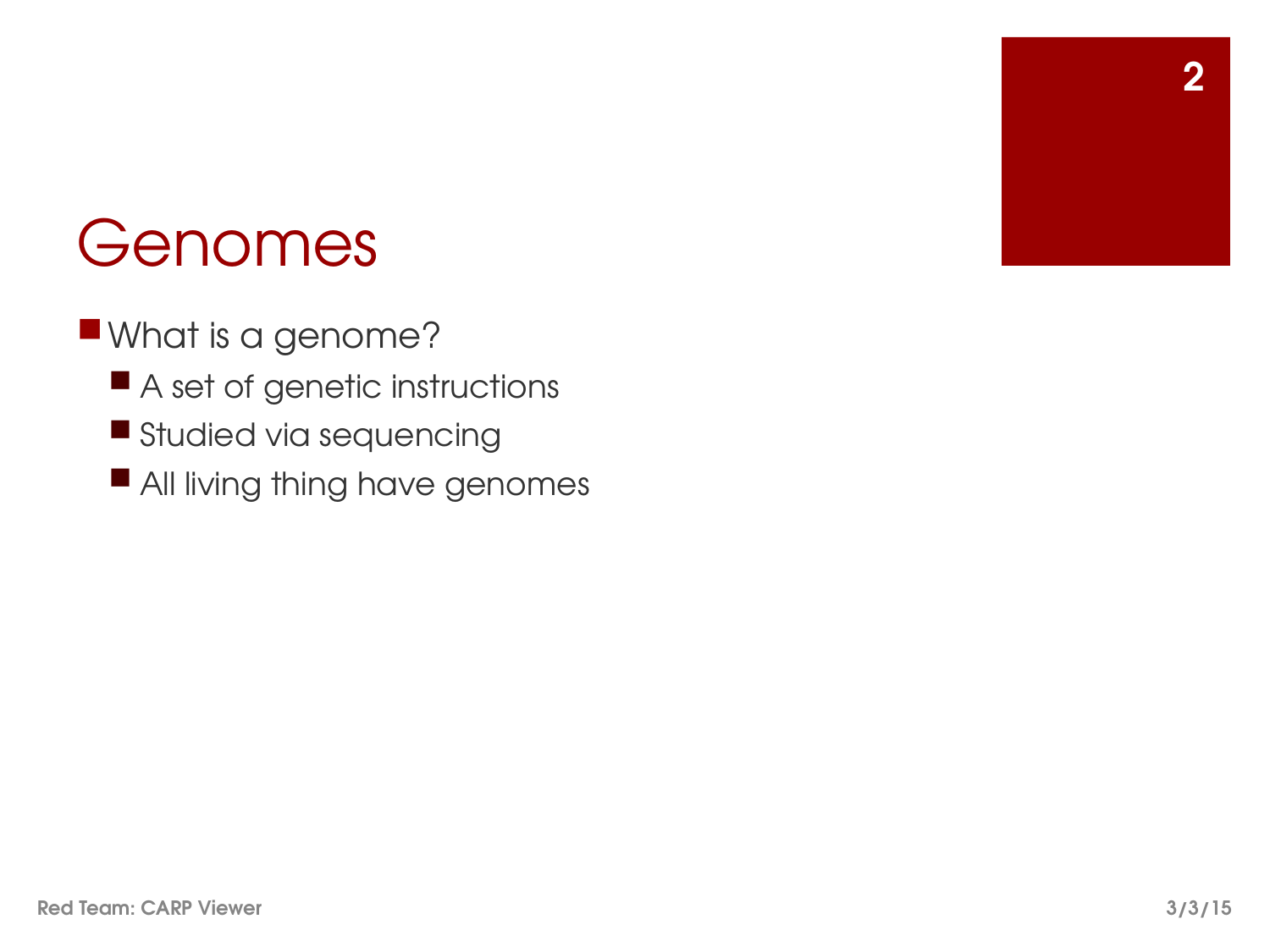

2
# Genomes
What is a genome?
A set of genetic instructions
Studied via sequencing
All living thing have genomes

Red Team: CARP Viewer
3/3/15